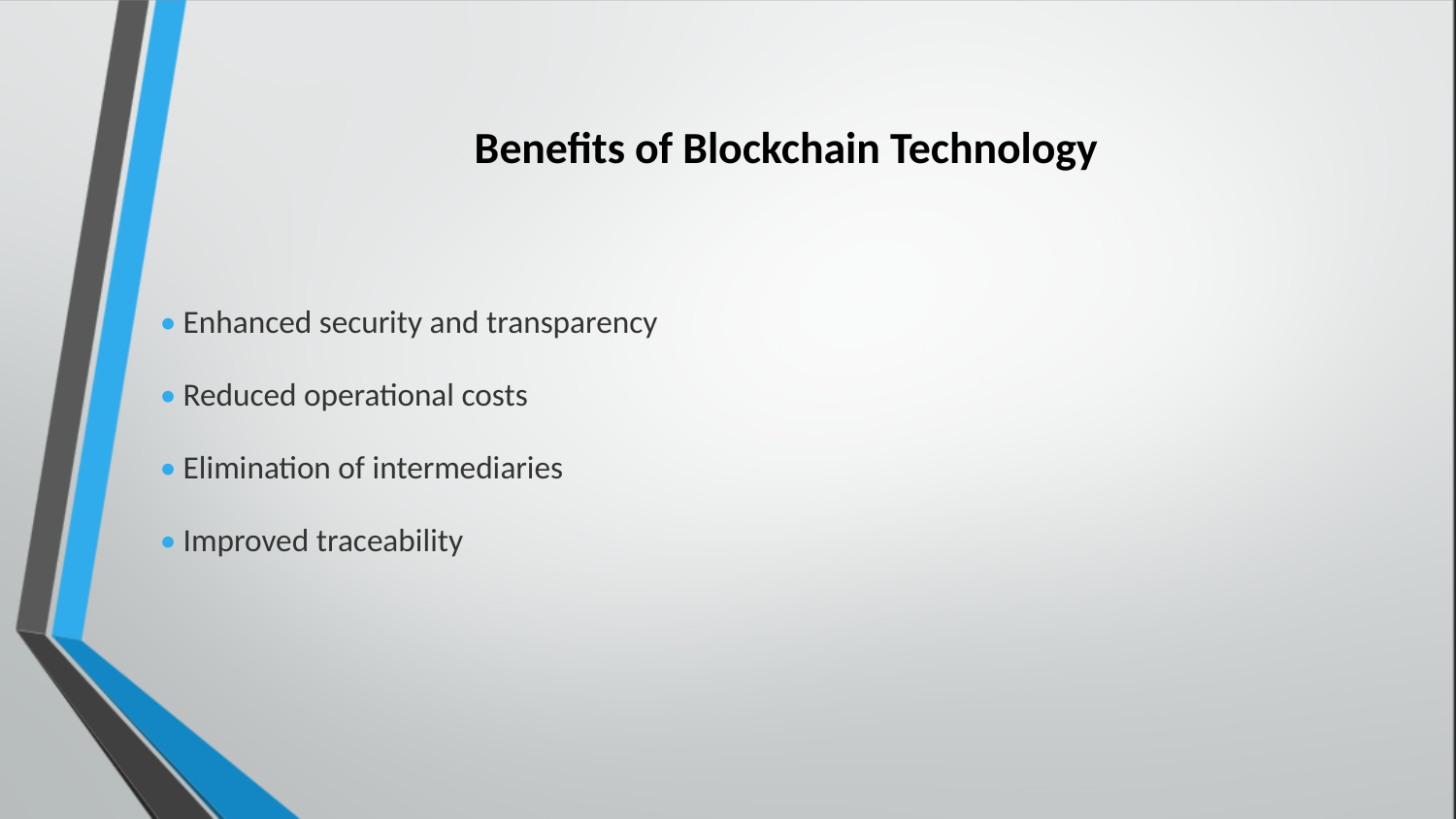

Benefits of Blockchain Technology
• Enhanced security and transparency
• Reduced operational costs
• Elimination of intermediaries
• Improved traceability